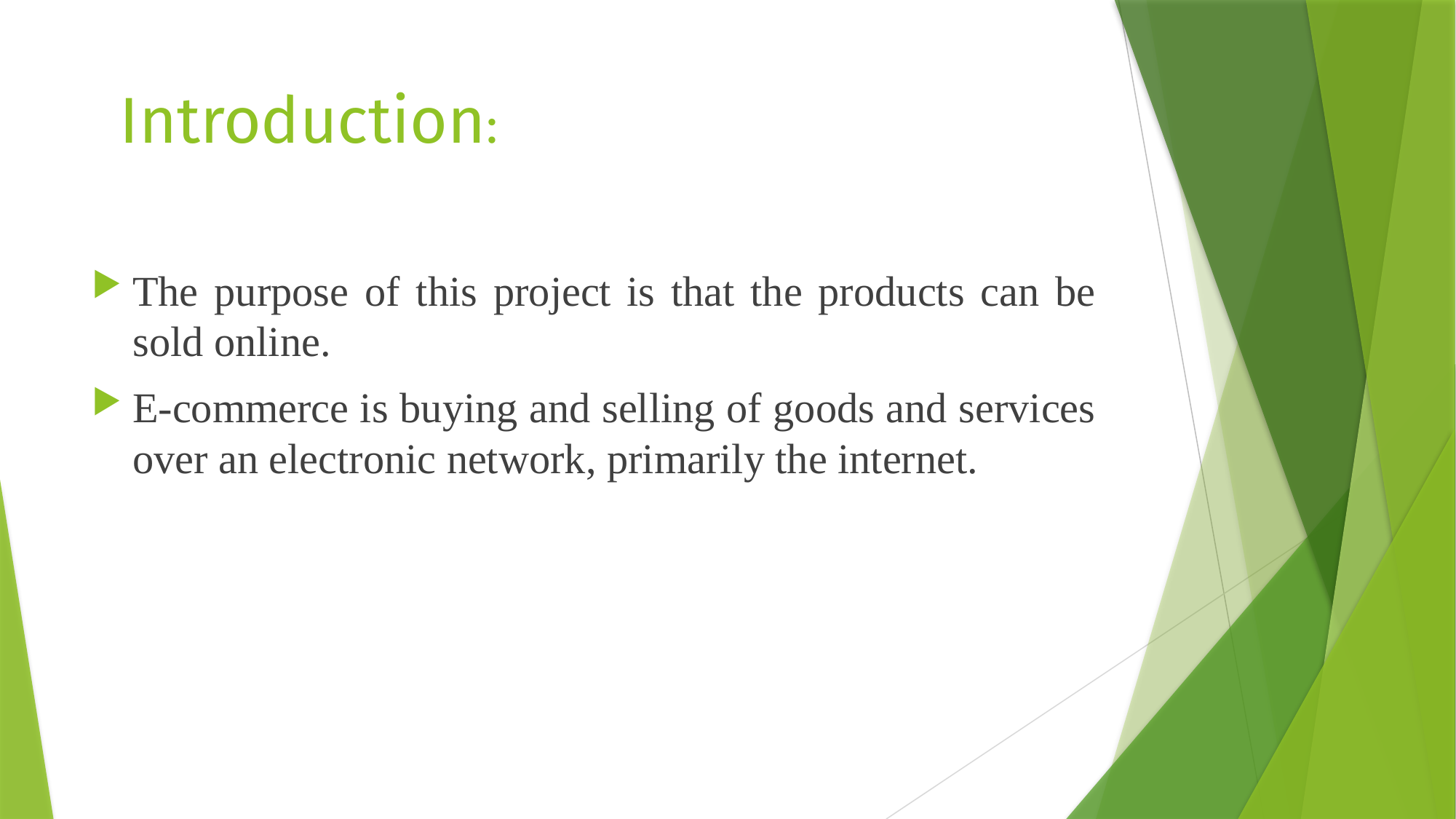

# Introduction:
The purpose of this project is that the products can be sold online.
E-commerce is buying and selling of goods and services over an electronic network, primarily the internet.